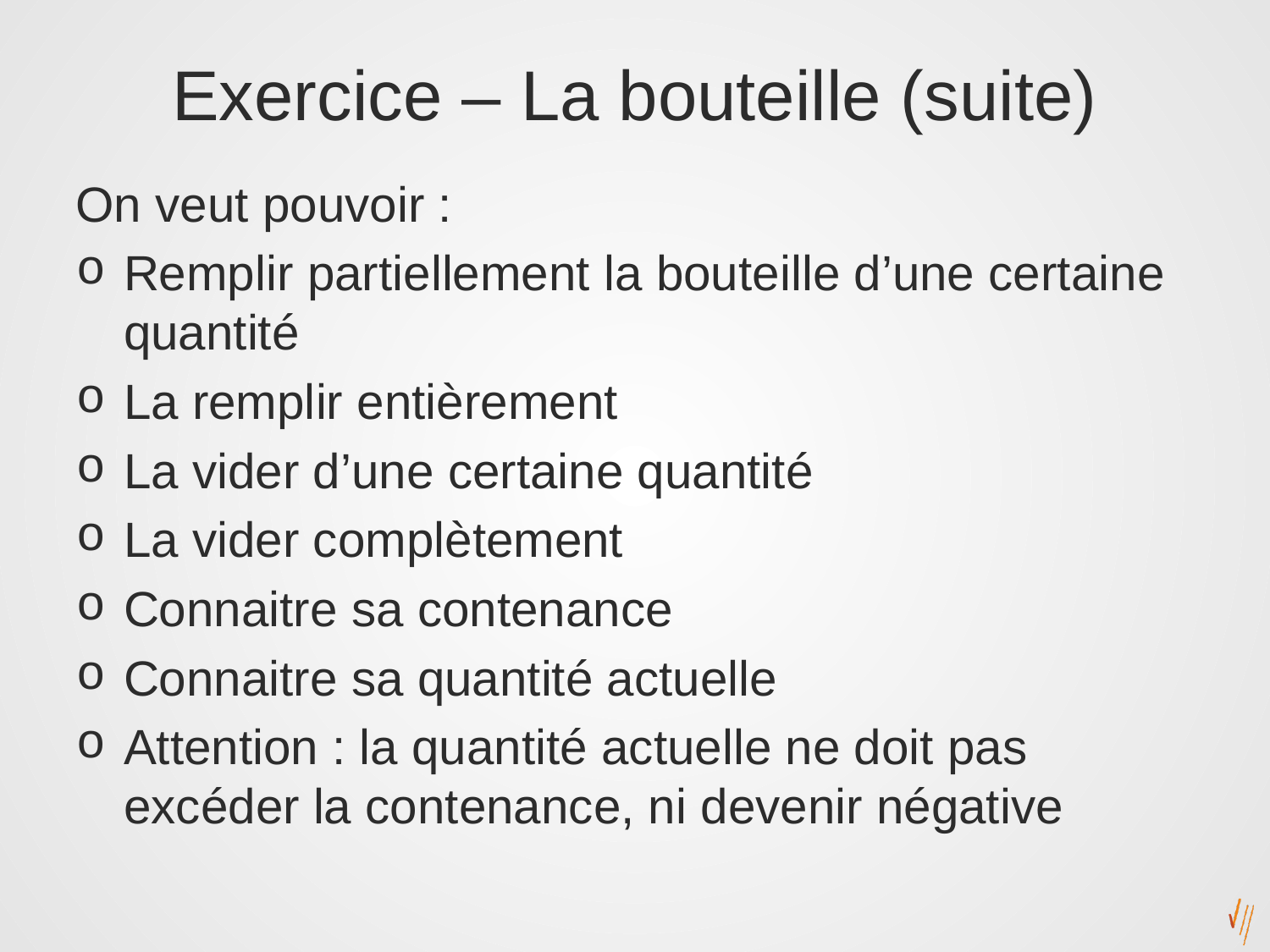

# Exercice – La bouteille (suite)
On veut pouvoir :
Remplir partiellement la bouteille d’une certaine quantité
La remplir entièrement
La vider d’une certaine quantité
La vider complètement
Connaitre sa contenance
Connaitre sa quantité actuelle
Attention : la quantité actuelle ne doit pas excéder la contenance, ni devenir négative